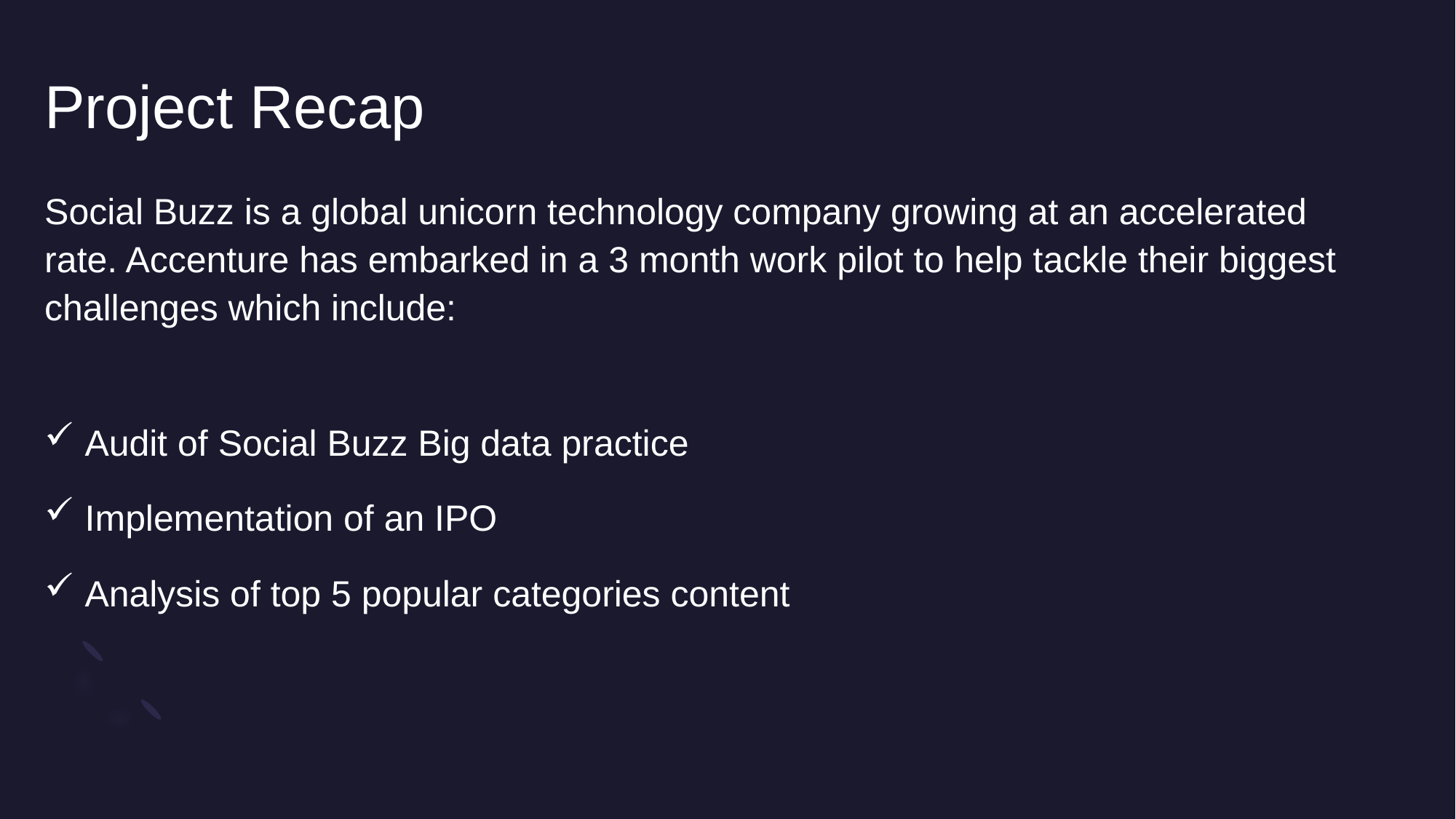

# Project Recap
Social Buzz is a global unicorn technology company growing at an accelerated rate. Accenture has embarked in a 3 month work pilot to help tackle their biggest challenges which include:

 Audit of Social Buzz Big data practice
 Implementation of an IPO
 Analysis of top 5 popular categories content